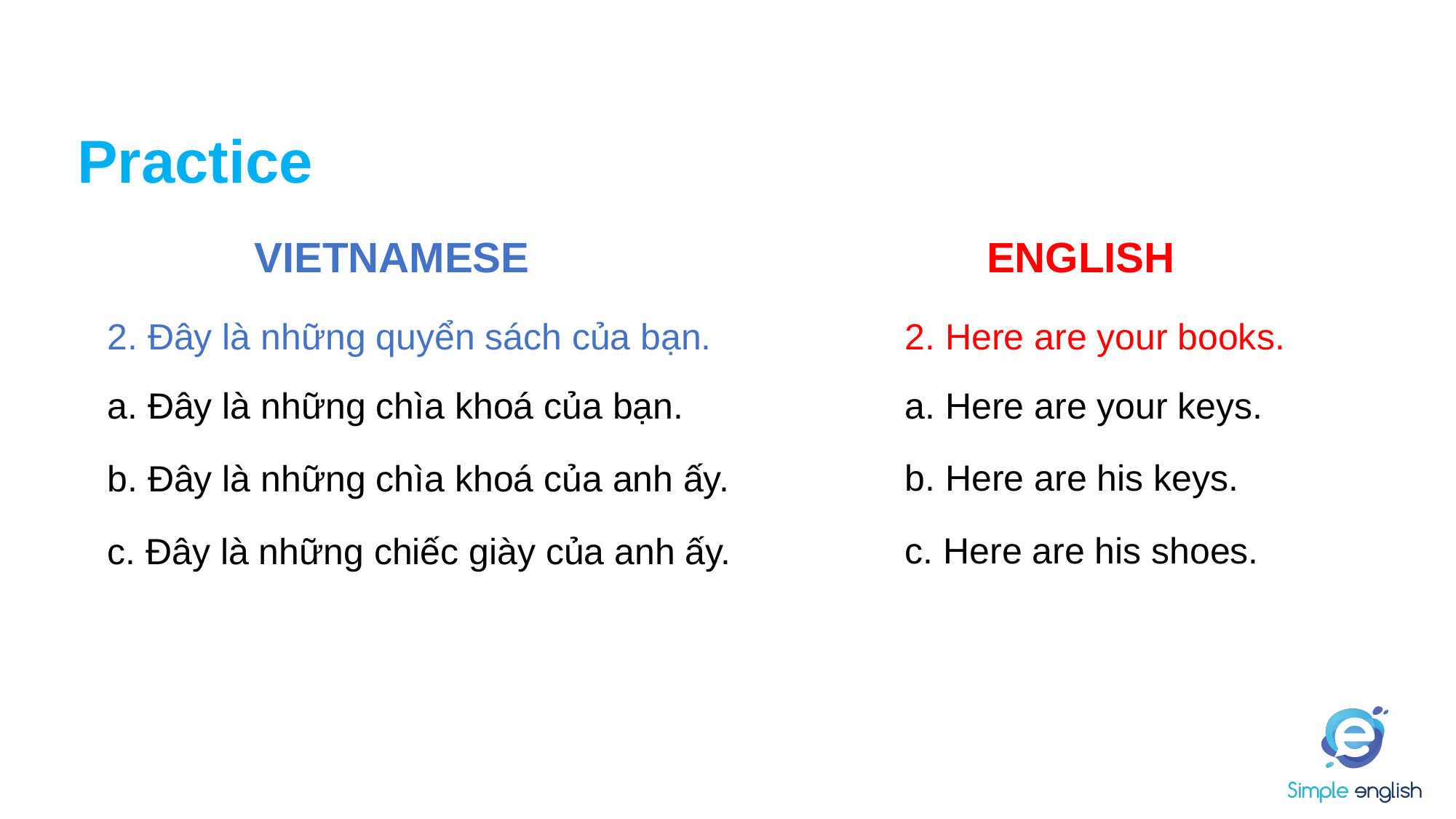

# Practice
VIETNAMESE
ENGLISH
2. Đây là những quyển sách của bạn.
2. Here are your books.
a. Đây là những chìa khoá của bạn.
a. Here are your keys.
b. Here are his keys.
b. Đây là những chìa khoá của anh ấy.
c. Here are his shoes.
c. Đây là những chiếc giày của anh ấy.